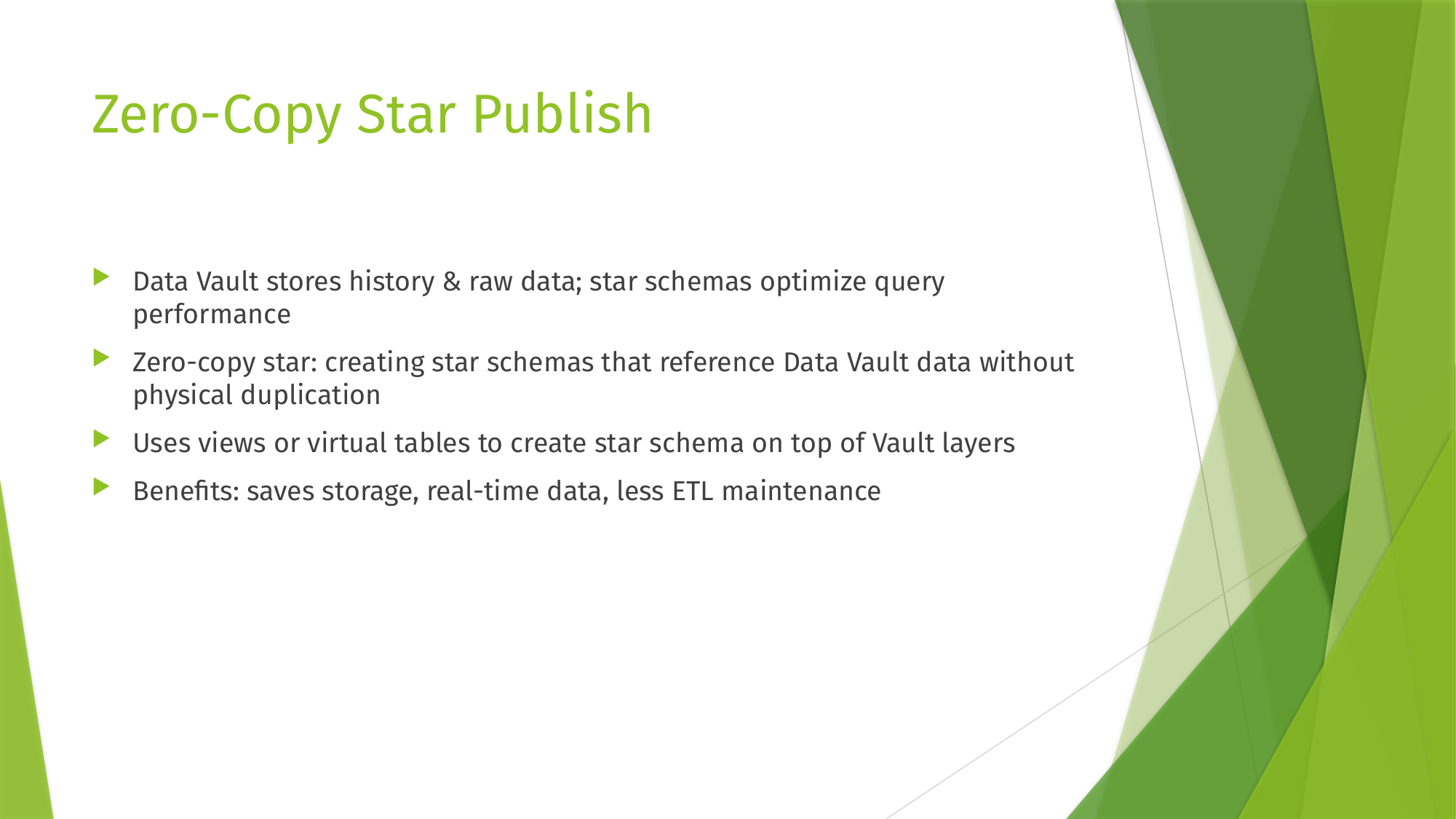

# Zero-Copy Star Publish
Data Vault stores history & raw data; star schemas optimize query performance
Zero-copy star: creating star schemas that reference Data Vault data without physical duplication
Uses views or virtual tables to create star schema on top of Vault layers
Benefits: saves storage, real-time data, less ETL maintenance